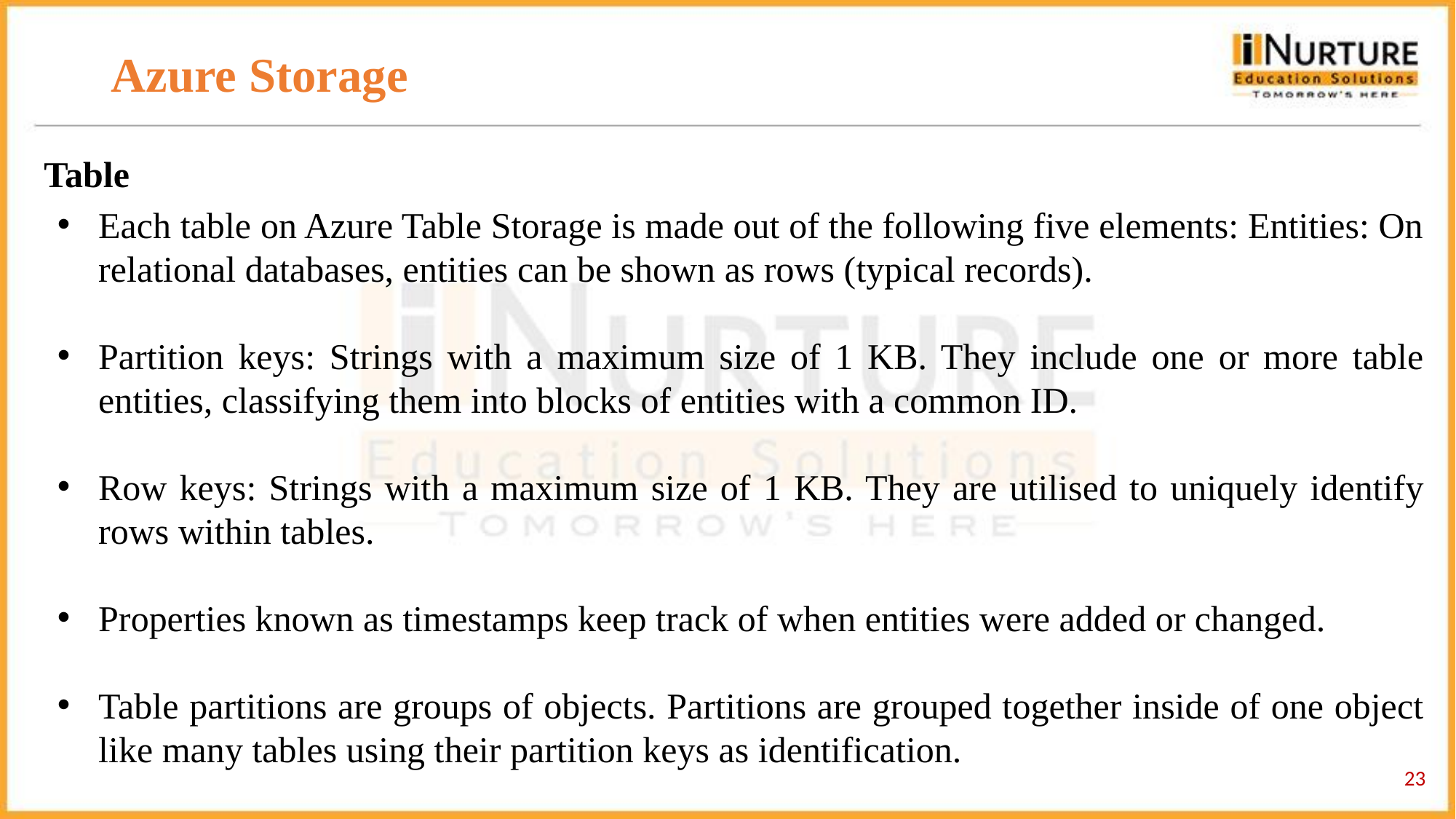

# Azure Storage
Table
Each table on Azure Table Storage is made out of the following five elements: Entities: On relational databases, entities can be shown as rows (typical records).

Partition keys: Strings with a maximum size of 1 KB. They include one or more table entities, classifying them into blocks of entities with a common ID.

Row keys: Strings with a maximum size of 1 KB. They are utilised to uniquely identify rows within tables.

Properties known as timestamps keep track of when entities were added or changed.

Table partitions are groups of objects. Partitions are grouped together inside of one object like many tables using their partition keys as identification.
23